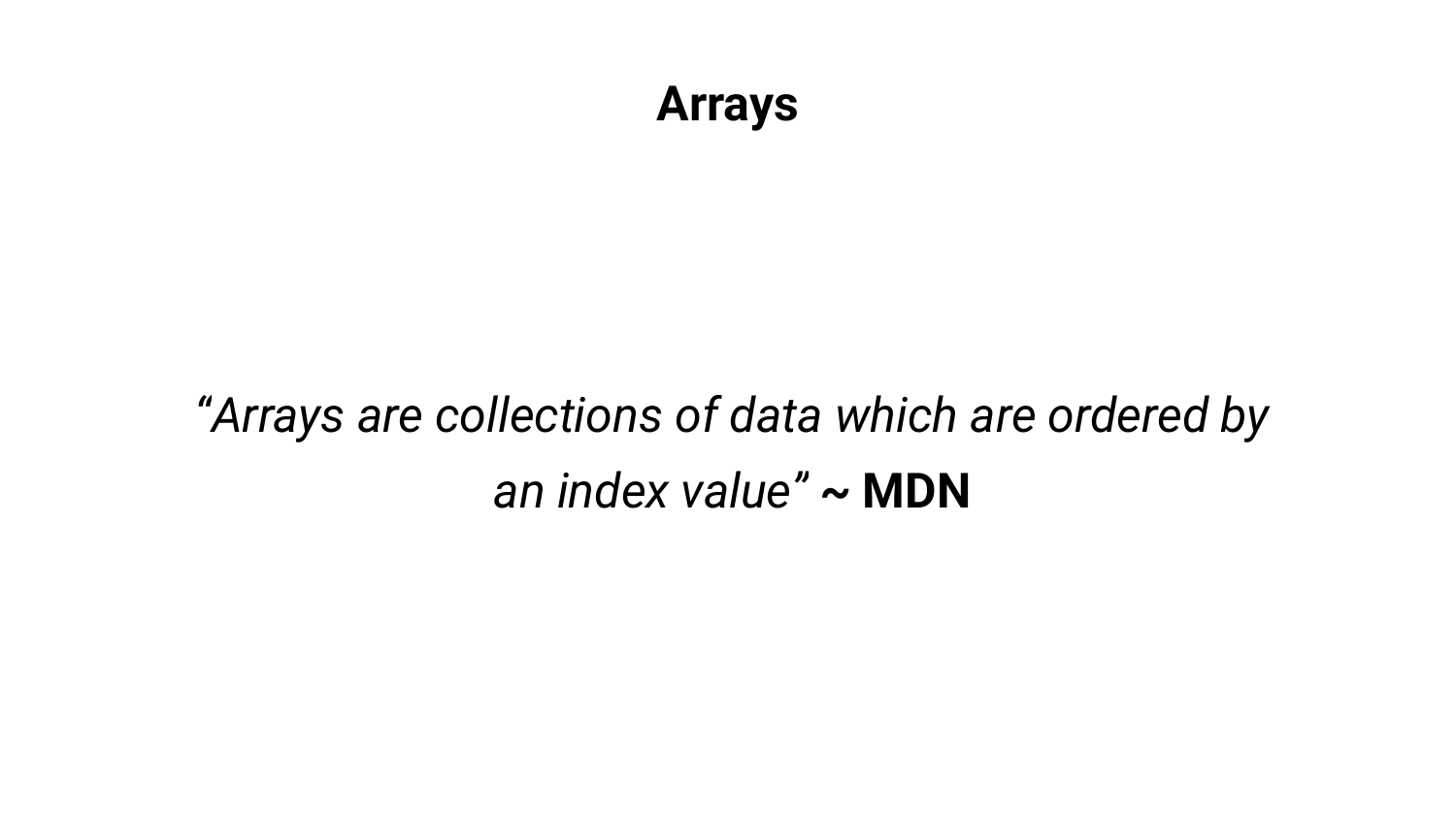

Arrays
“Arrays are collections of data which are ordered by an index value” ~ MDN